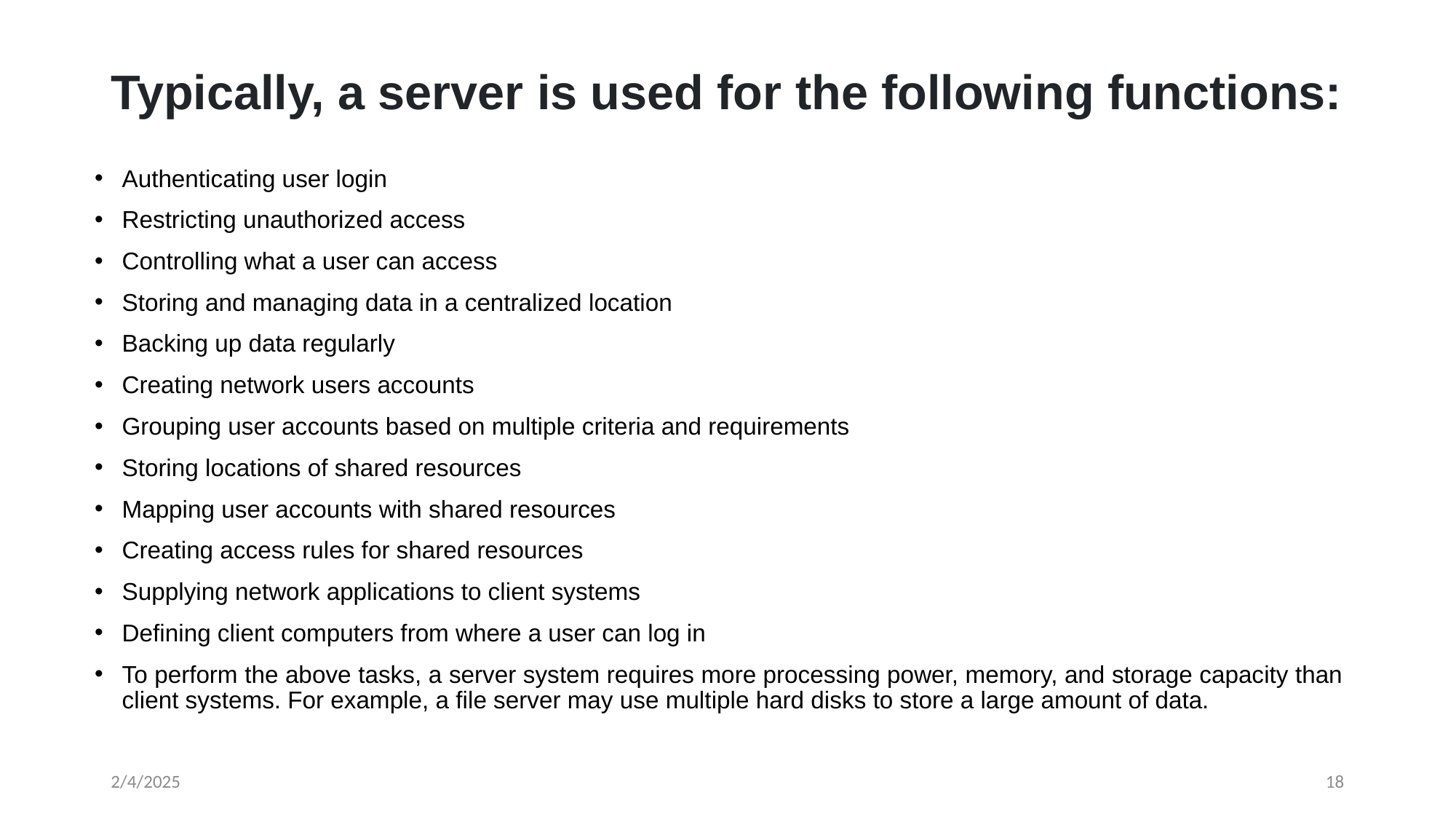

# Typically, a server is used for the following functions:
Authenticating user login
Restricting unauthorized access
Controlling what a user can access
Storing and managing data in a centralized location
Backing up data regularly
Creating network users accounts
Grouping user accounts based on multiple criteria and requirements
Storing locations of shared resources
Mapping user accounts with shared resources
Creating access rules for shared resources
Supplying network applications to client systems
Defining client computers from where a user can log in
To perform the above tasks, a server system requires more processing power, memory, and storage capacity than client systems. For example, a file server may use multiple hard disks to store a large amount of data.

2/4/2025

18